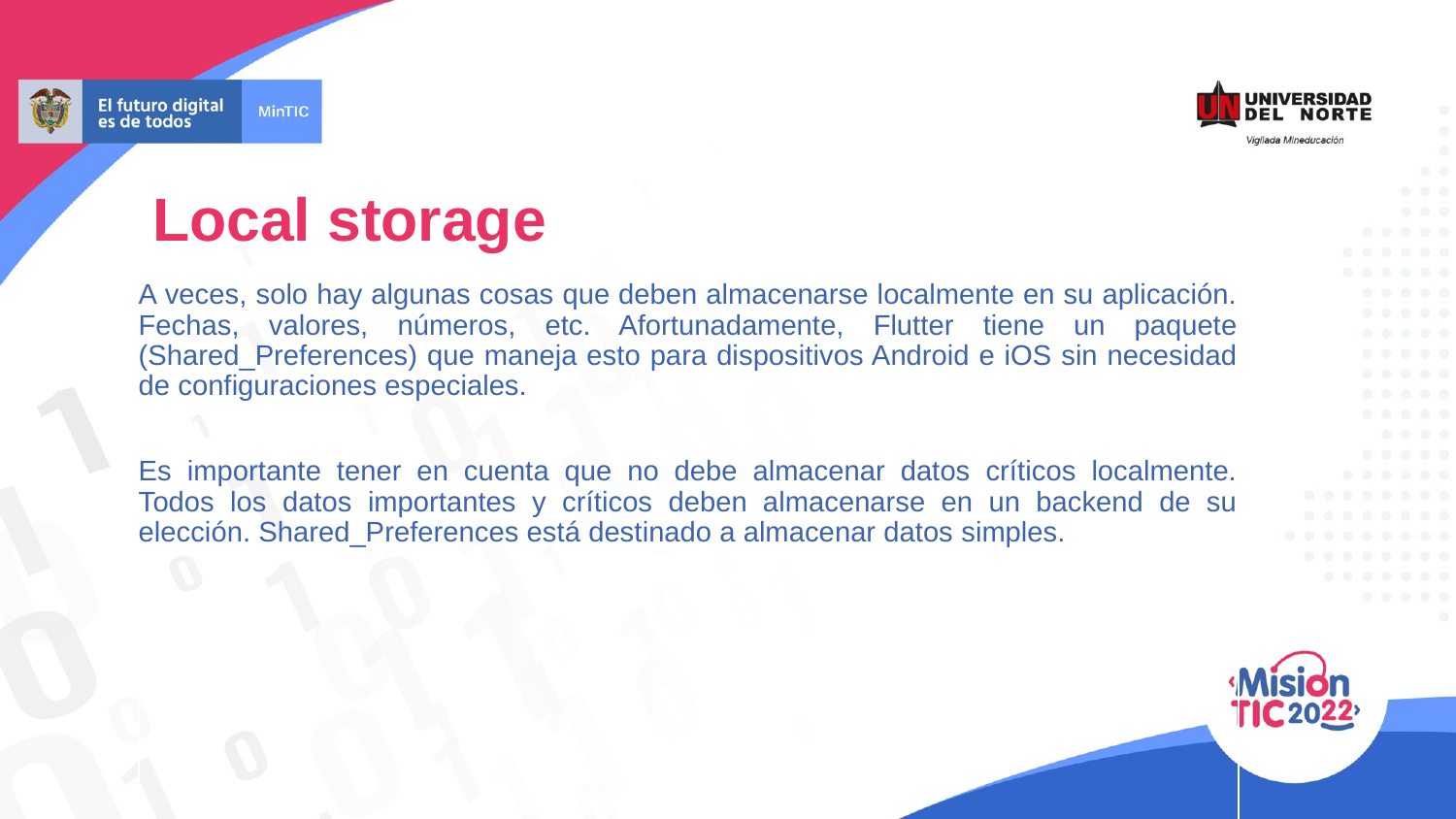

# Local storage
A veces, solo hay algunas cosas que deben almacenarse localmente en su aplicación. Fechas, valores, números, etc. Afortunadamente, Flutter tiene un paquete (Shared_Preferences) que maneja esto para dispositivos Android e iOS sin necesidad de configuraciones especiales.

Es importante tener en cuenta que no debe almacenar datos críticos localmente. Todos los datos importantes y críticos deben almacenarse en un backend de su elección. Shared_Preferences está destinado a almacenar datos simples.